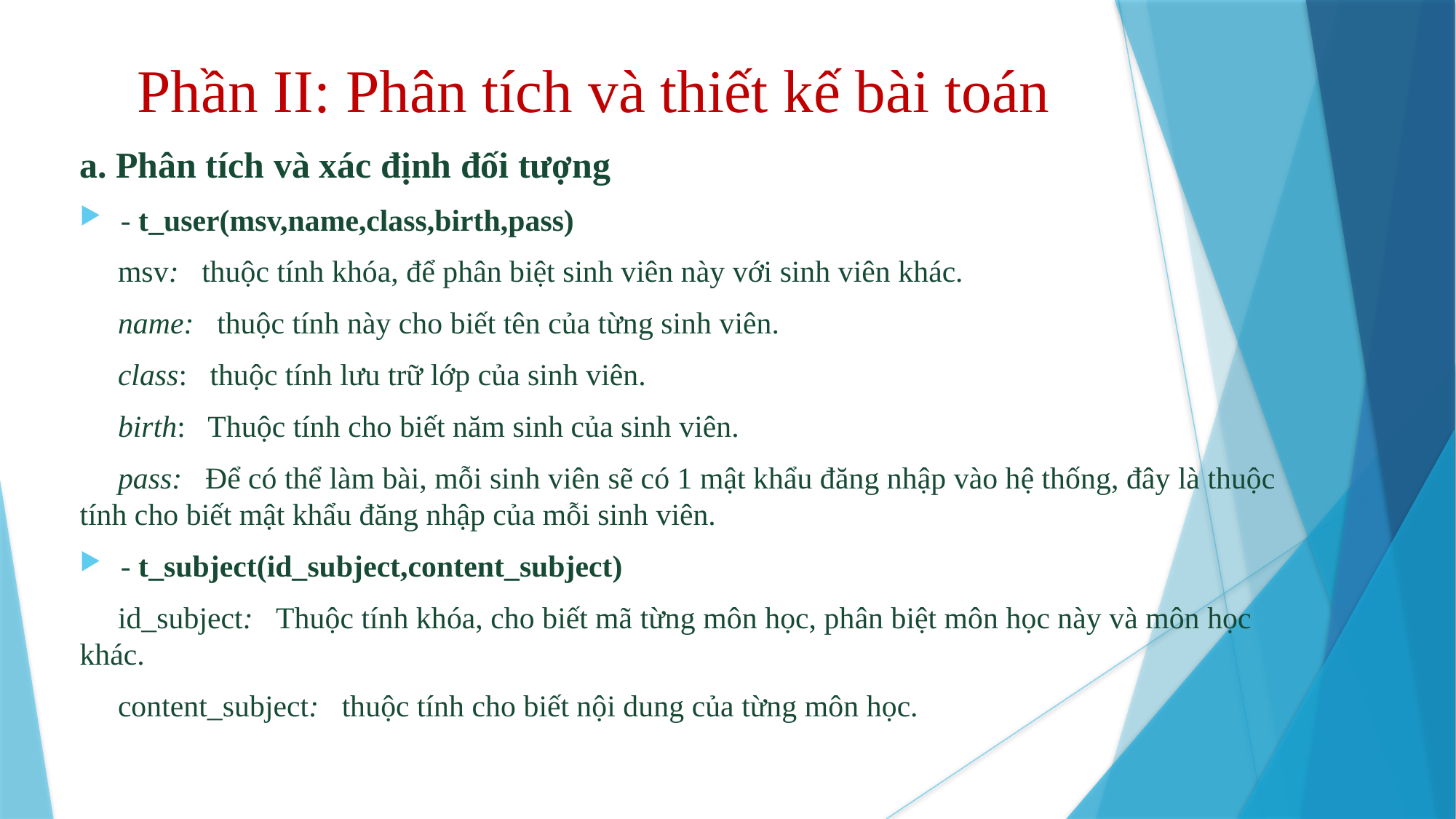

# Phần II: Phân tích và thiết kế bài toán
a. Phân tích và xác định đối tượng
- t_user(msv,name,class,birth,pass)
     msv:   thuộc tính khóa, để phân biệt sinh viên này với sinh viên khác.
     name:   thuộc tính này cho biết tên của từng sinh viên.
     class:   thuộc tính lưu trữ lớp của sinh viên.
     birth:   Thuộc tính cho biết năm sinh của sinh viên.
     pass:   Để có thể làm bài, mỗi sinh viên sẽ có 1 mật khẩu đăng nhập vào hệ thống, đây là thuộc tính cho biết mật khẩu đăng nhập của mỗi sinh viên.
- t_subject(id_subject,content_subject)
     id_subject:   Thuộc tính khóa, cho biết mã từng môn học, phân biệt môn học này và môn học khác.
     content_subject:   thuộc tính cho biết nội dung của từng môn học.